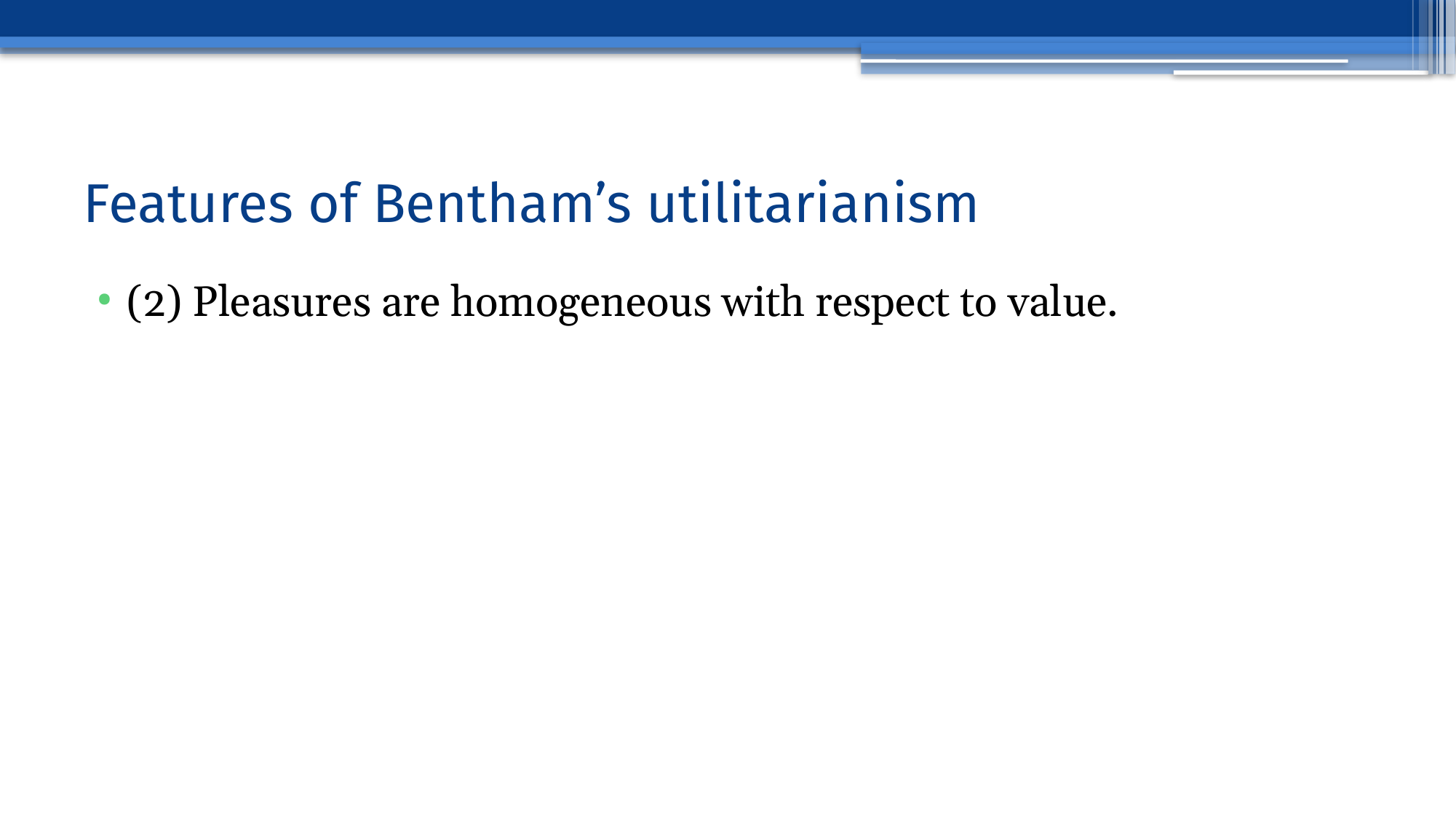

# Features of Bentham’s utilitarianism
(2) Pleasures are homogeneous with respect to value.